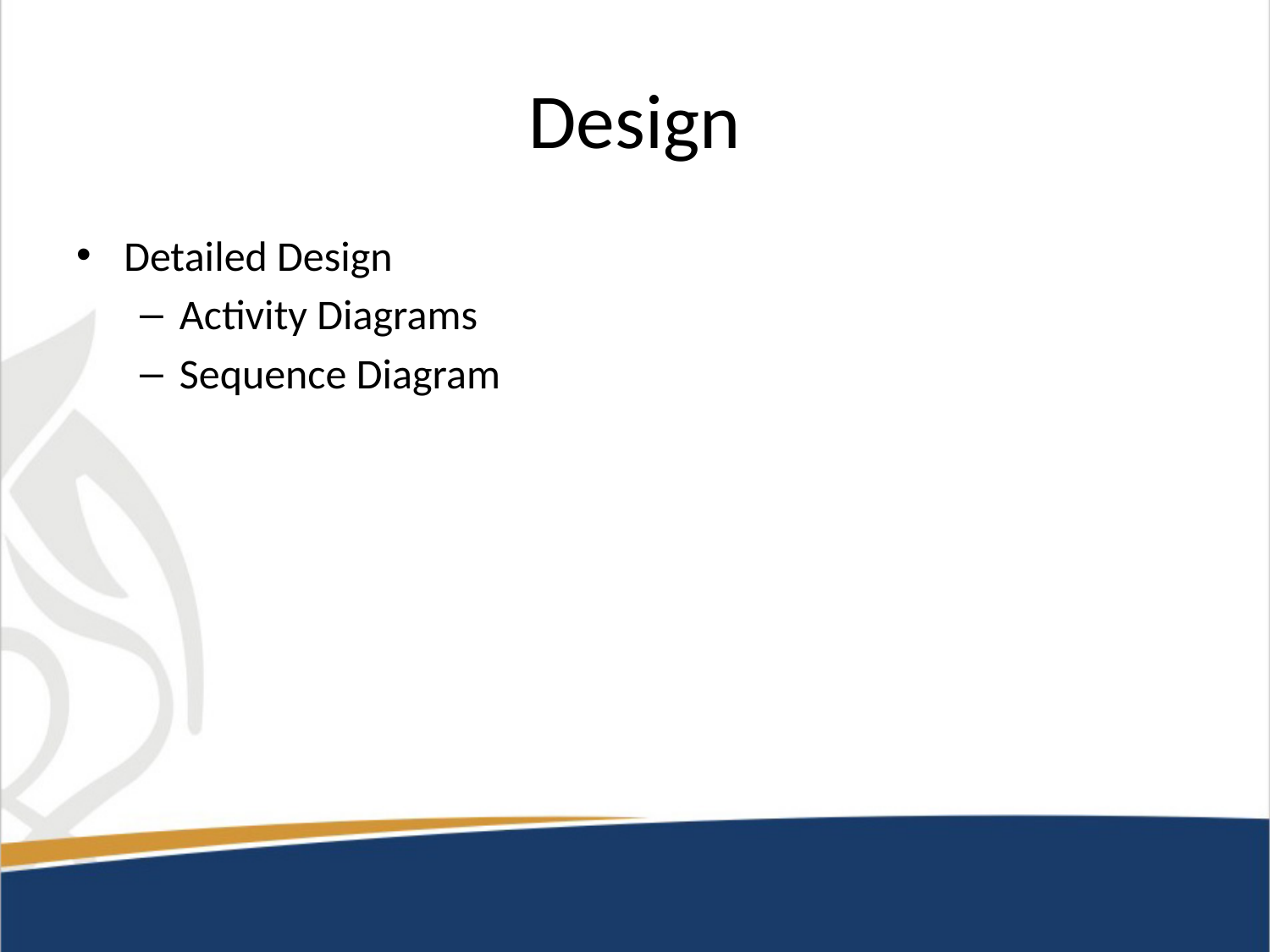

# Design
Detailed Design
Activity Diagrams
Sequence Diagram